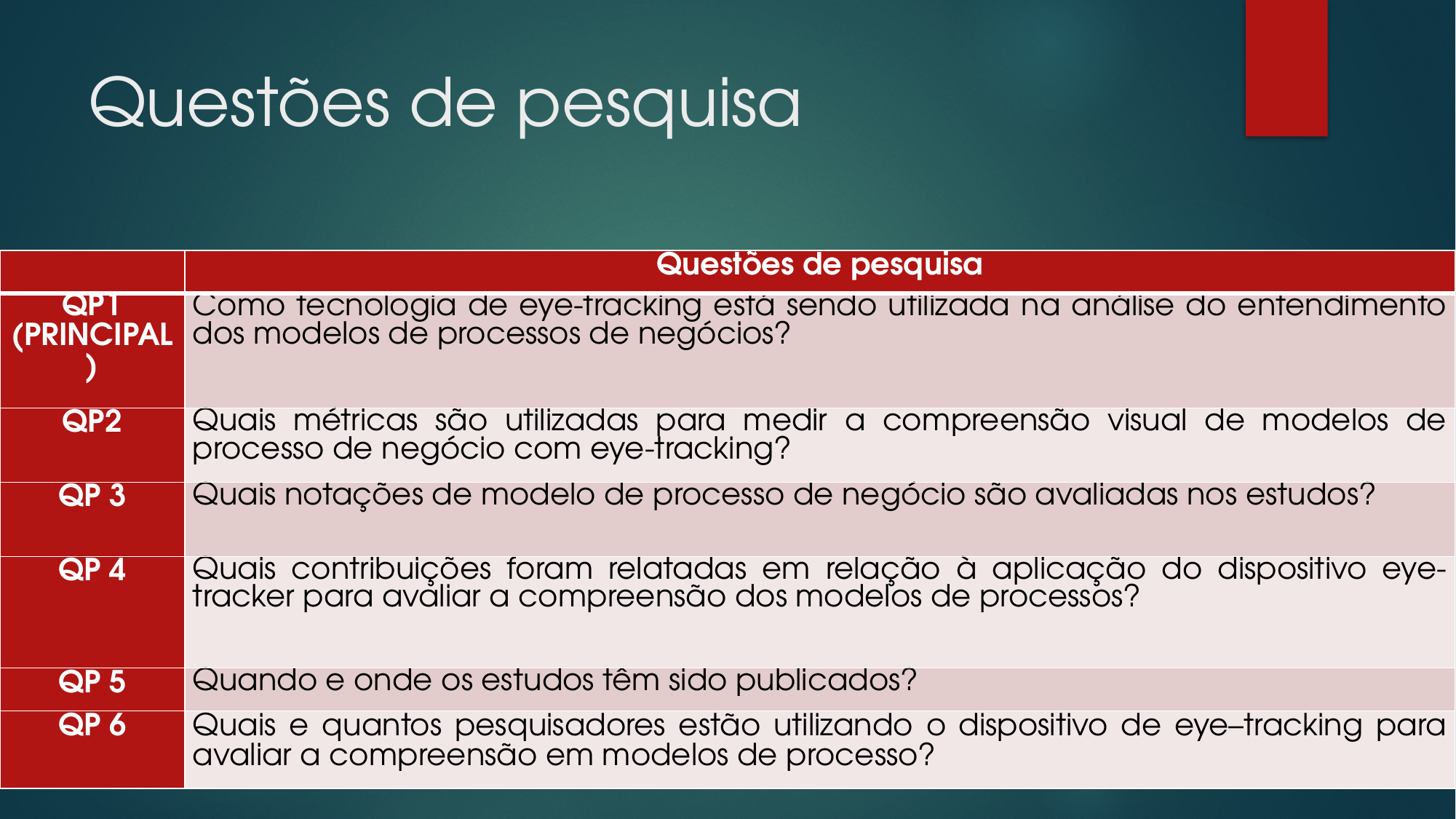

# Questões de pesquisa
|  | Questões de pesquisa |
| --- | --- |
| QP1 (Principal) | Como tecnologia de eye-tracking está sendo utilizada na análise do entendimento dos modelos de processos de negócios? |
| QP2 | Quais métricas são utilizadas para medir a compreensão visual de modelos de processo de negócio com eye-tracking? |
| QP 3 | Quais notações de modelo de processo de negócio são avaliadas nos estudos? |
| QP 4 | Quais contribuições foram relatadas em relação à aplicação do dispositivo eye-tracker para avaliar a compreensão dos modelos de processos? |
| QP 5 | Quando e onde os estudos têm sido publicados? |
| QP 6 | Quais e quantos pesquisadores estão utilizando o dispositivo de eye–tracking para avaliar a compreensão em modelos de processo? |